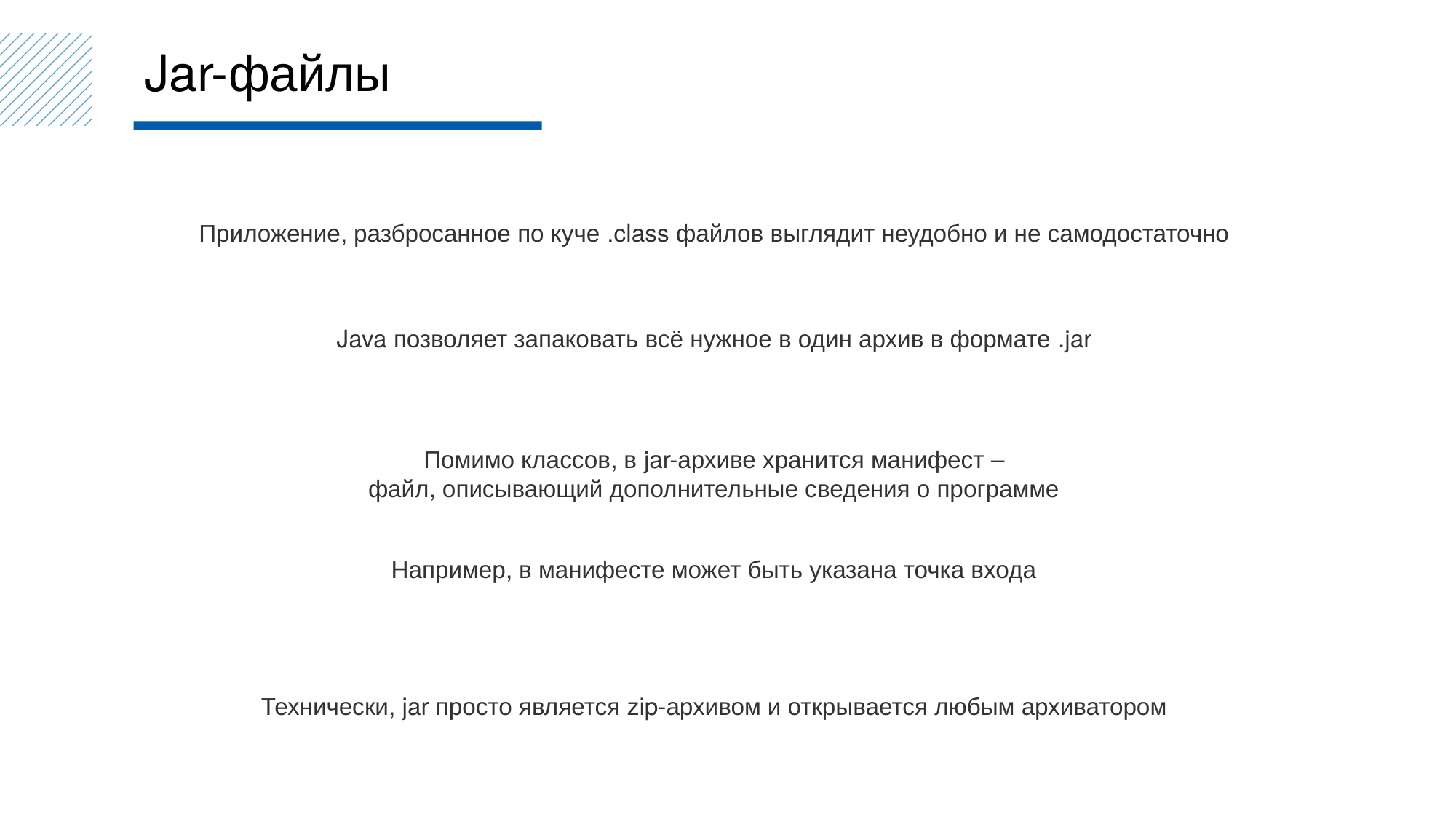

Jar-файлы
Приложение, разбросанное по куче .class файлов выглядит неудобно и не самодостаточно
Java позволяет запаковать всё нужное в один архив в формате .jar
Помимо классов, в jar-архиве хранится манифест –
файл, описывающий дополнительные сведения о программе
Например, в манифесте может быть указана точка входа
Технически, jar просто является zip-архивом и открывается любым архиватором